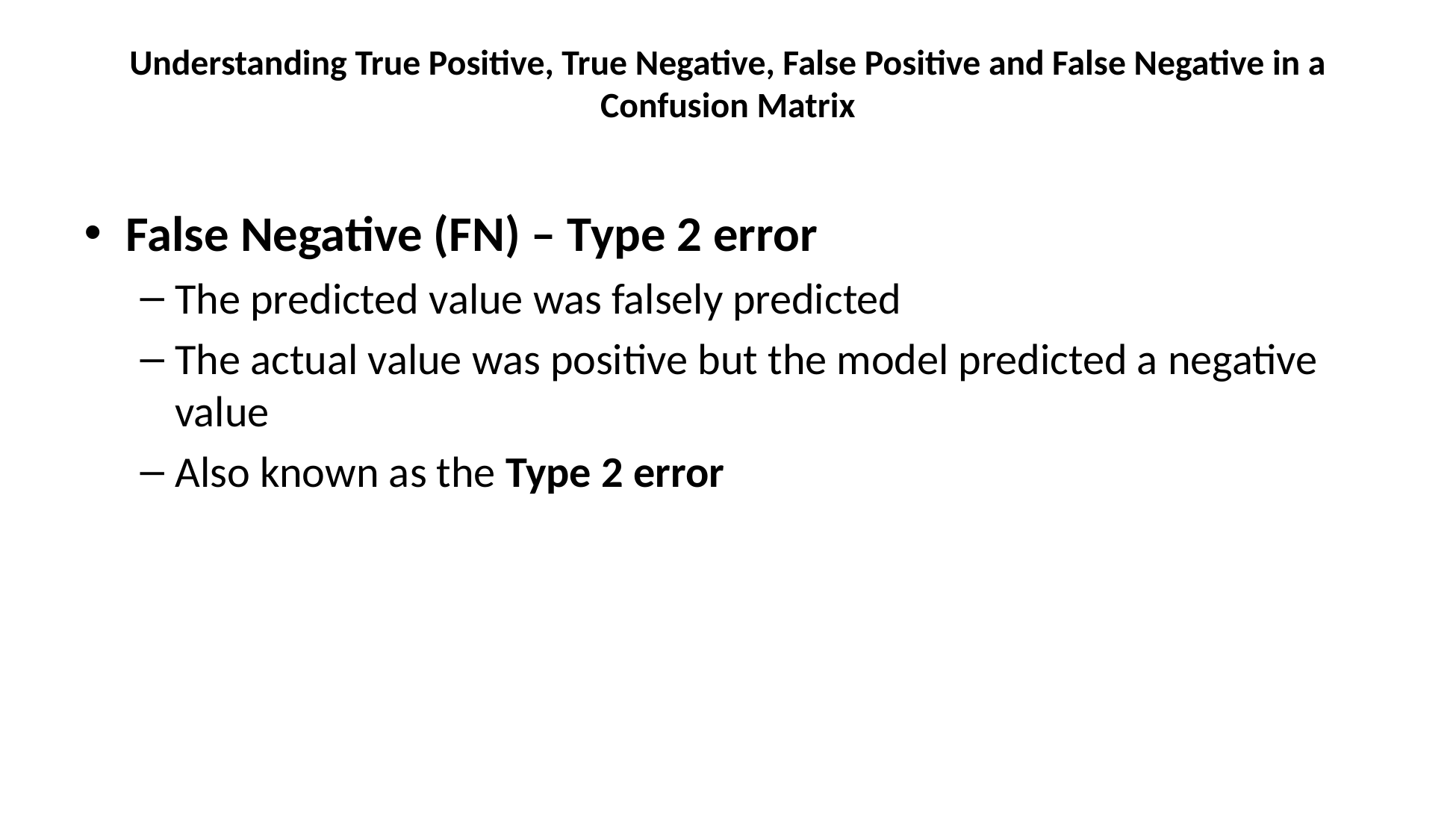

# Understanding True Positive, True Negative, False Positive and False Negative in a Confusion Matrix
False Negative (FN) – Type 2 error
The predicted value was falsely predicted
The actual value was positive but the model predicted a negative value
Also known as the Type 2 error